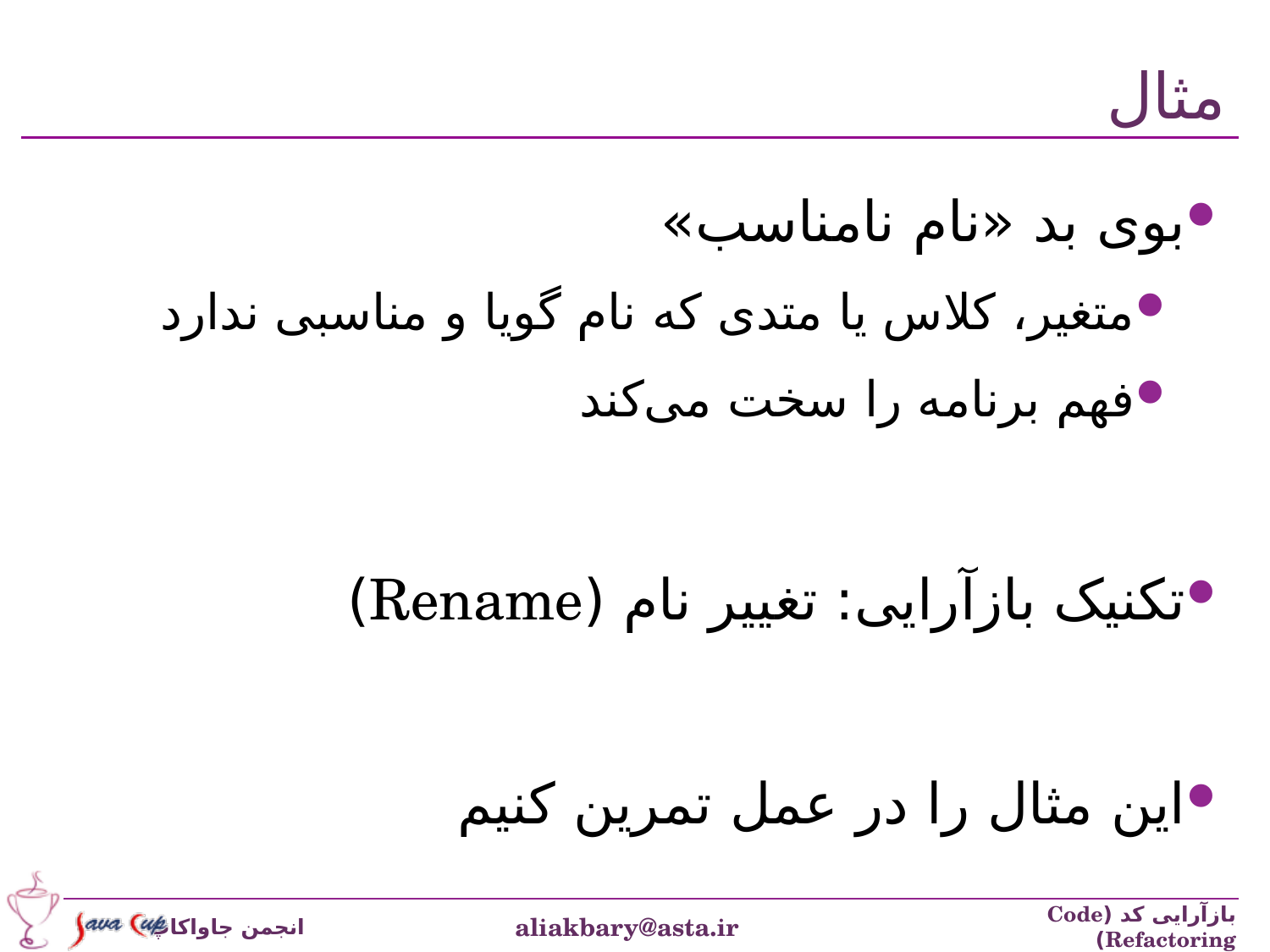

# مثال
بوی بد «نام نامناسب»
متغیر، کلاس یا متدی که نام گویا و مناسبی ندارد
فهم برنامه را سخت می‌کند

تکنیک بازآرایی: تغییر نام (Rename)

این مثال را در عمل تمرین کنیم